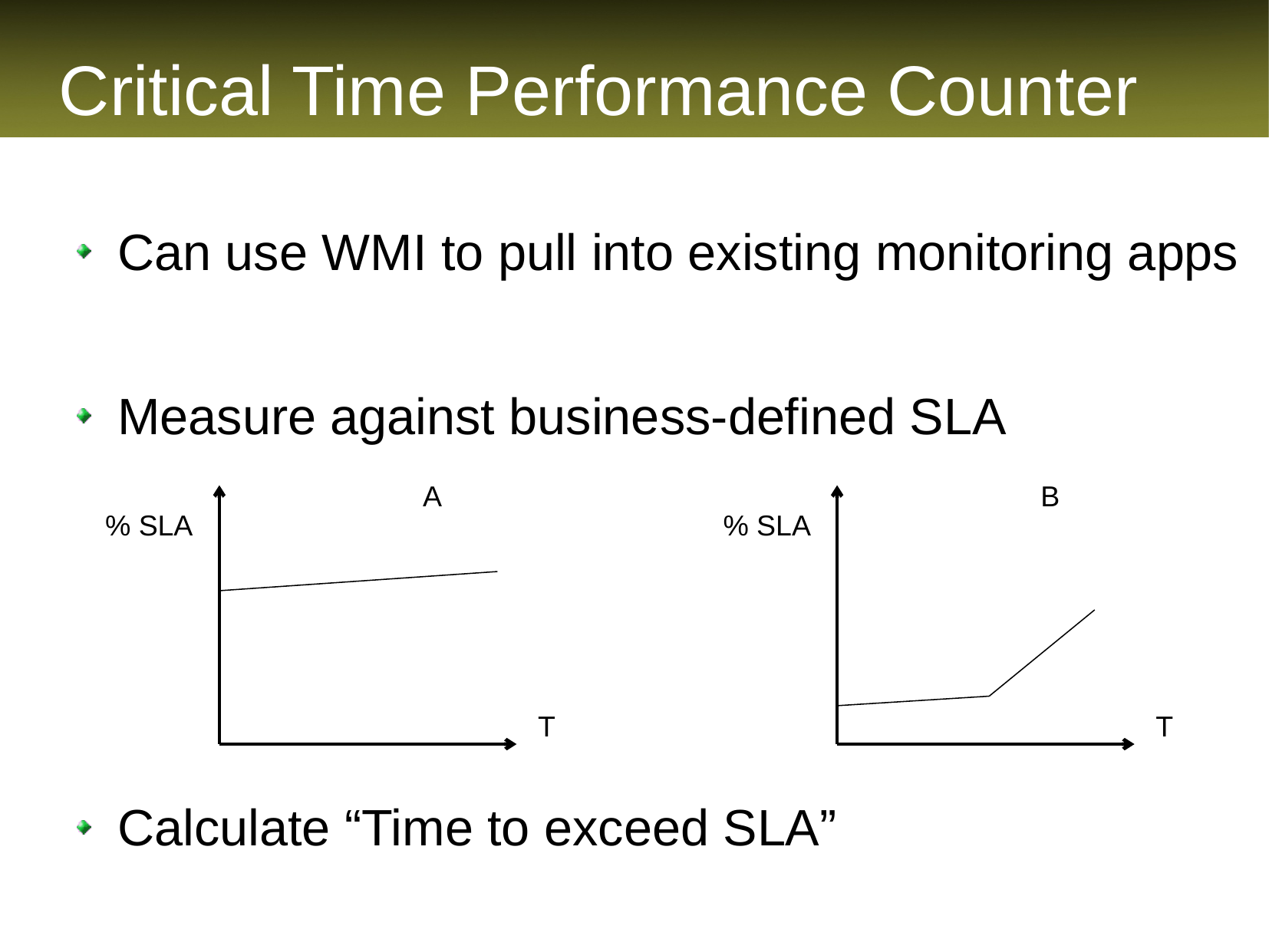

# Critical Time Performance Counter
Can use WMI to pull into existing monitoring apps

Measure against business-defined SLA

Calculate “Time to exceed SLA”
A
% SLA
T
B
% SLA
T